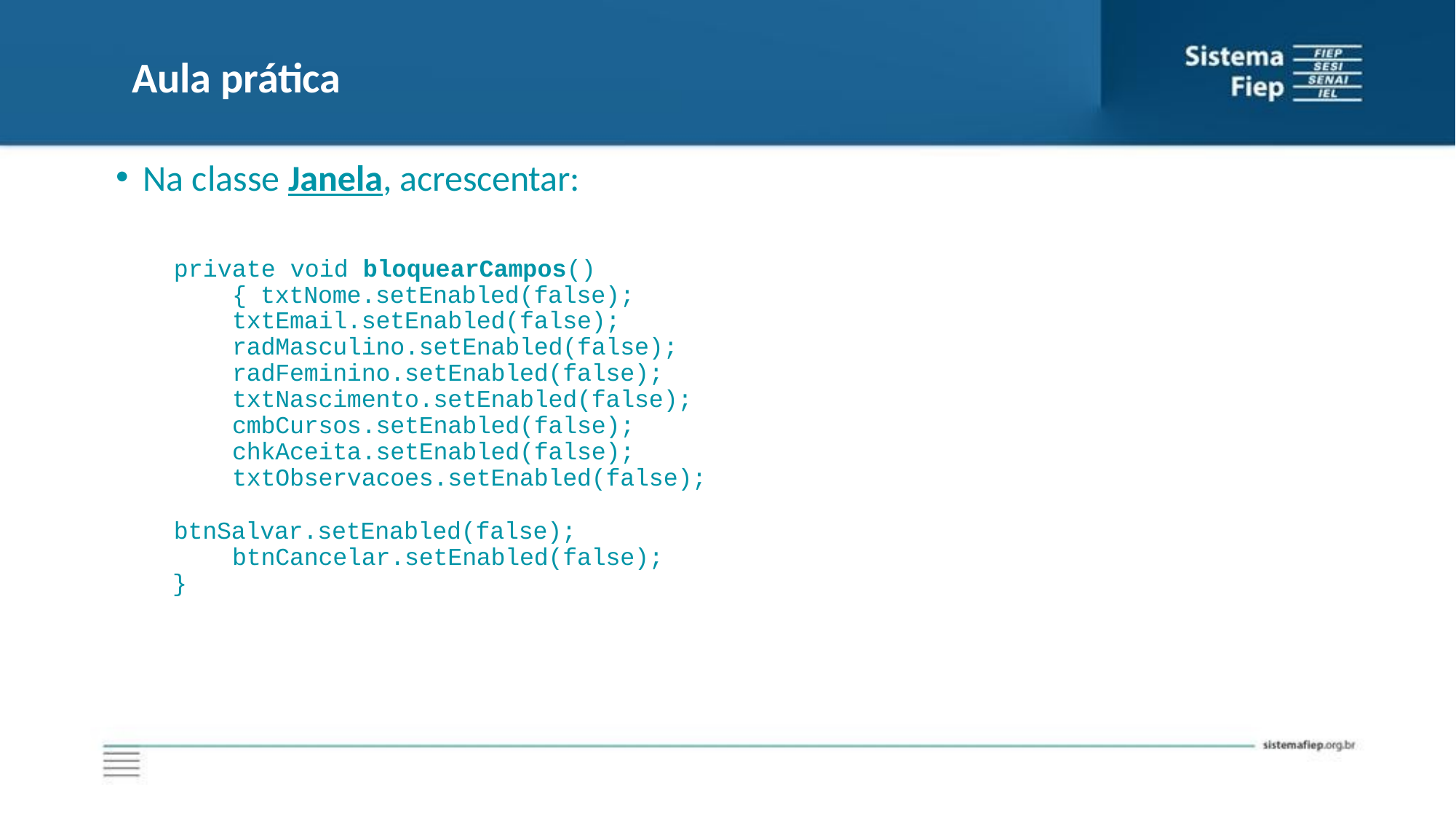

# Aula prática
Na classe Janela, acrescentar:
private void bloquearCampos() { txtNome.setEnabled(false); txtEmail.setEnabled(false); radMasculino.setEnabled(false); radFeminino.setEnabled(false); txtNascimento.setEnabled(false); cmbCursos.setEnabled(false); chkAceita.setEnabled(false); txtObservacoes.setEnabled(false);
btnSalvar.setEnabled(false); btnCancelar.setEnabled(false);
}